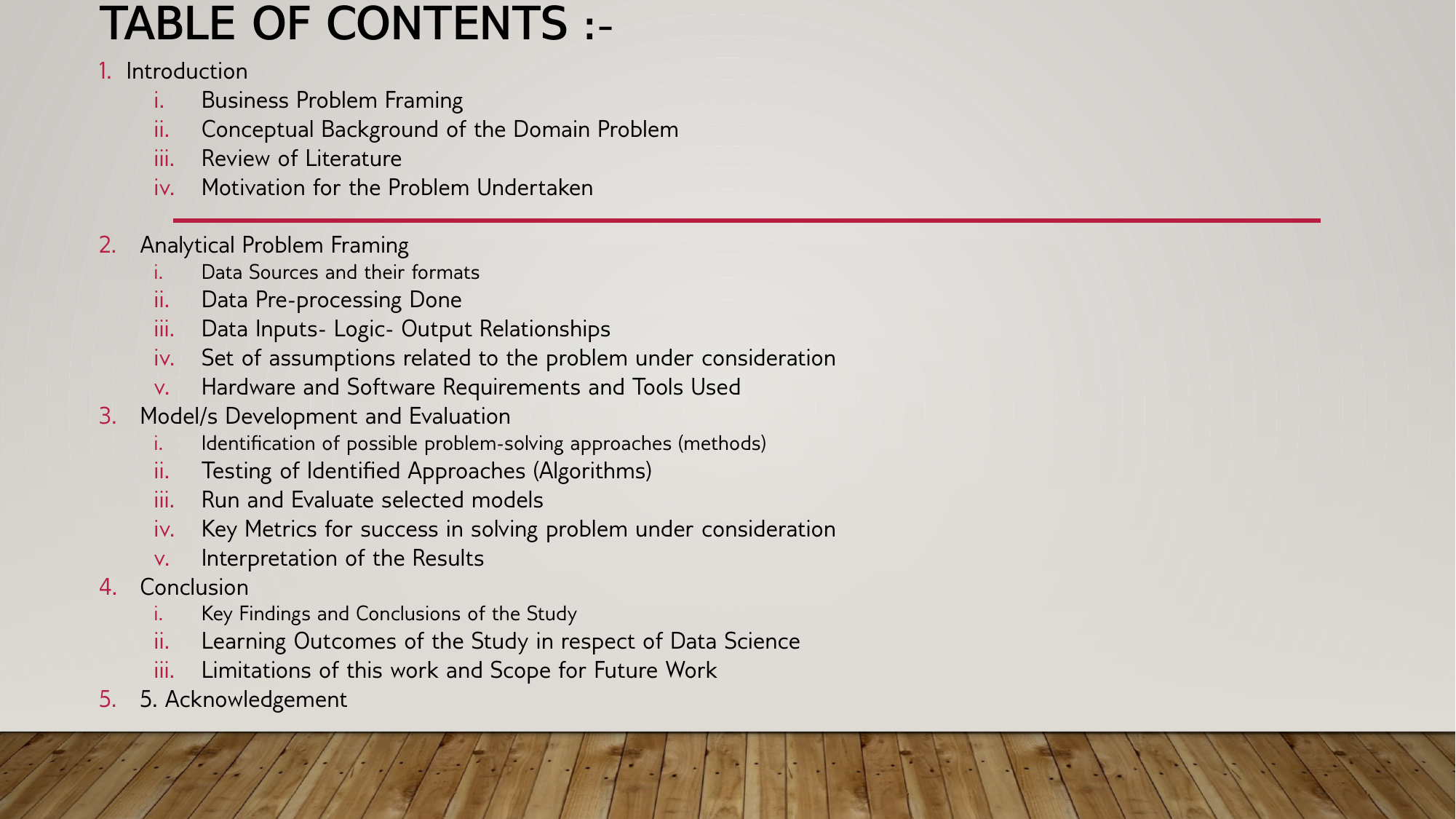

# Table Of Contents :-
Introduction
Business Problem Framing
Conceptual Background of the Domain Problem
Review of Literature
Motivation for the Problem Undertaken

Analytical Problem Framing
Data Sources and their formats
Data Pre-processing Done
Data Inputs- Logic- Output Relationships
Set of assumptions related to the problem under consideration
Hardware and Software Requirements and Tools Used
Model/s Development and Evaluation
Identification of possible problem-solving approaches (methods)
Testing of Identified Approaches (Algorithms)
Run and Evaluate selected models
Key Metrics for success in solving problem under consideration
Interpretation of the Results
Conclusion
Key Findings and Conclusions of the Study
Learning Outcomes of the Study in respect of Data Science
Limitations of this work and Scope for Future Work
5. Acknowledgement